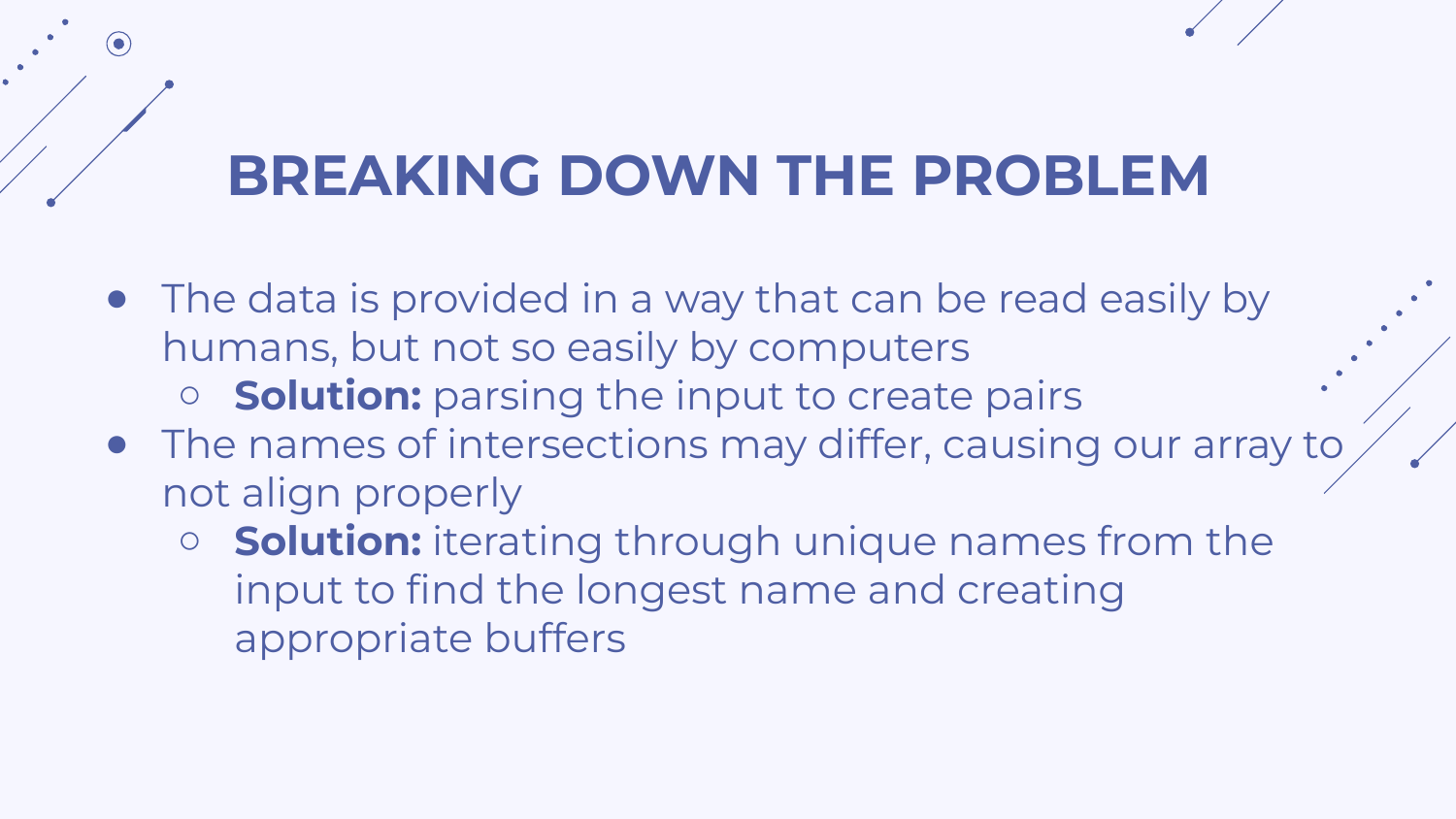

# BREAKING DOWN THE PROBLEM
The data is provided in a way that can be read easily by humans, but not so easily by computers
Solution: parsing the input to create pairs
The names of intersections may differ, causing our array to not align properly
Solution: iterating through unique names from the input to find the longest name and creating appropriate buffers